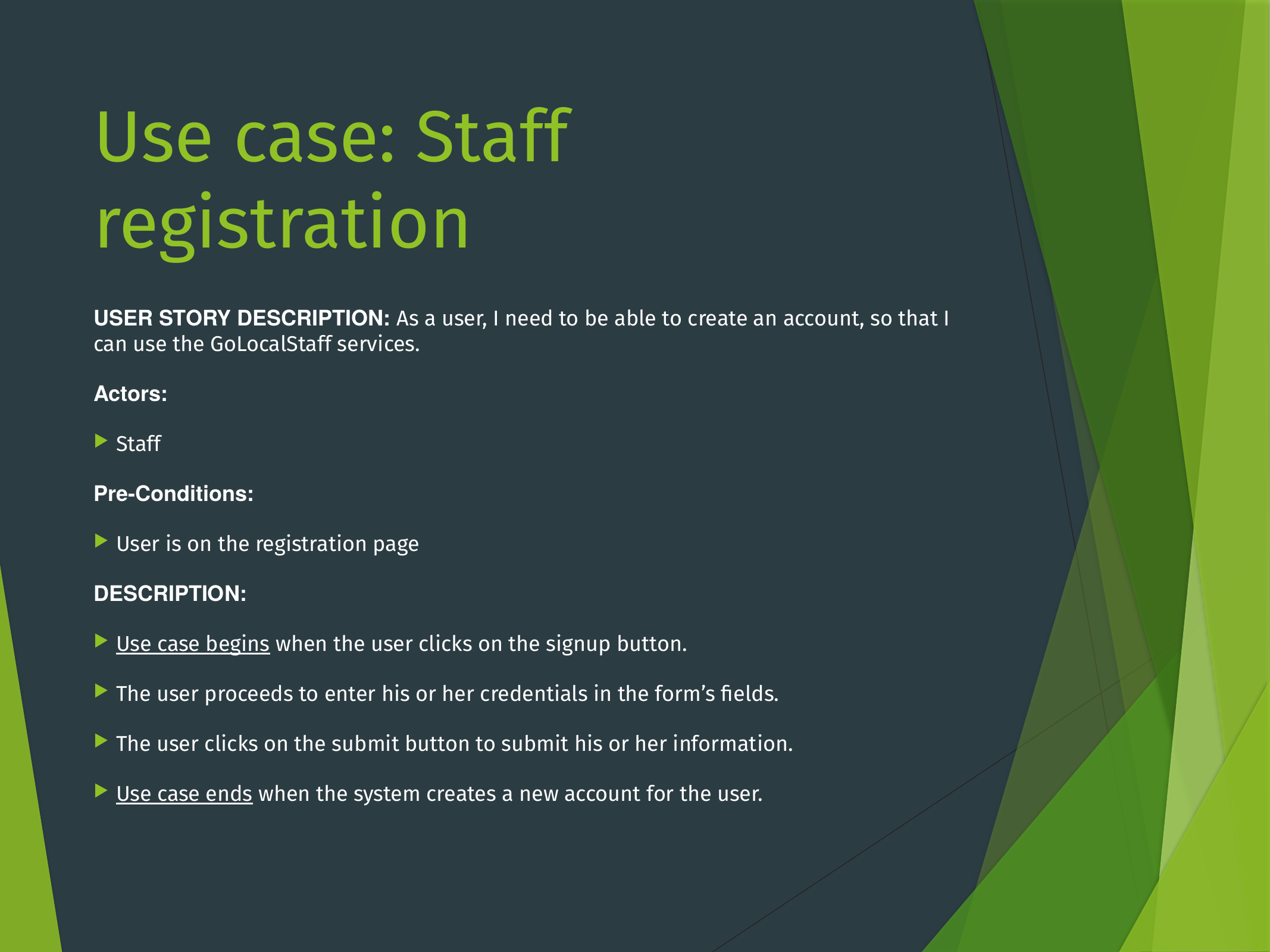

# Use case: Staff registration
USER STORY DESCRIPTION: As a user, I need to be able to create an account, so that I can use the GoLocalStaff services.
Actors:
Staff
Pre-Conditions:
User is on the registration page
DESCRIPTION:
Use case begins when the user clicks on the signup button.
The user proceeds to enter his or her credentials in the form’s fields.
The user clicks on the submit button to submit his or her information.
Use case ends when the system creates a new account for the user.